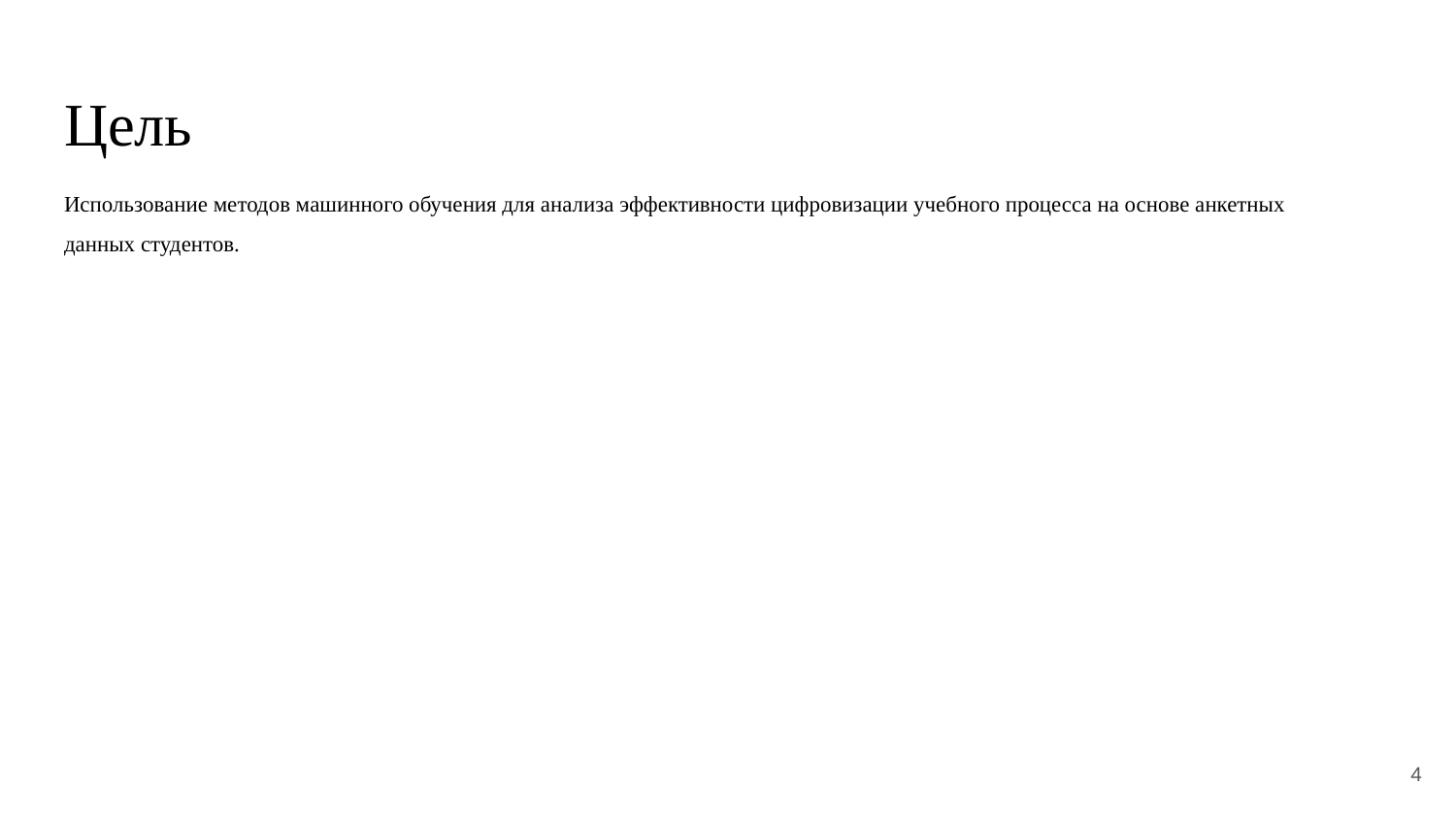

# Цель
Использование методов машинного обучения для анализа эффективности цифровизации учебного процесса на основе анкетных данных студентов.
4